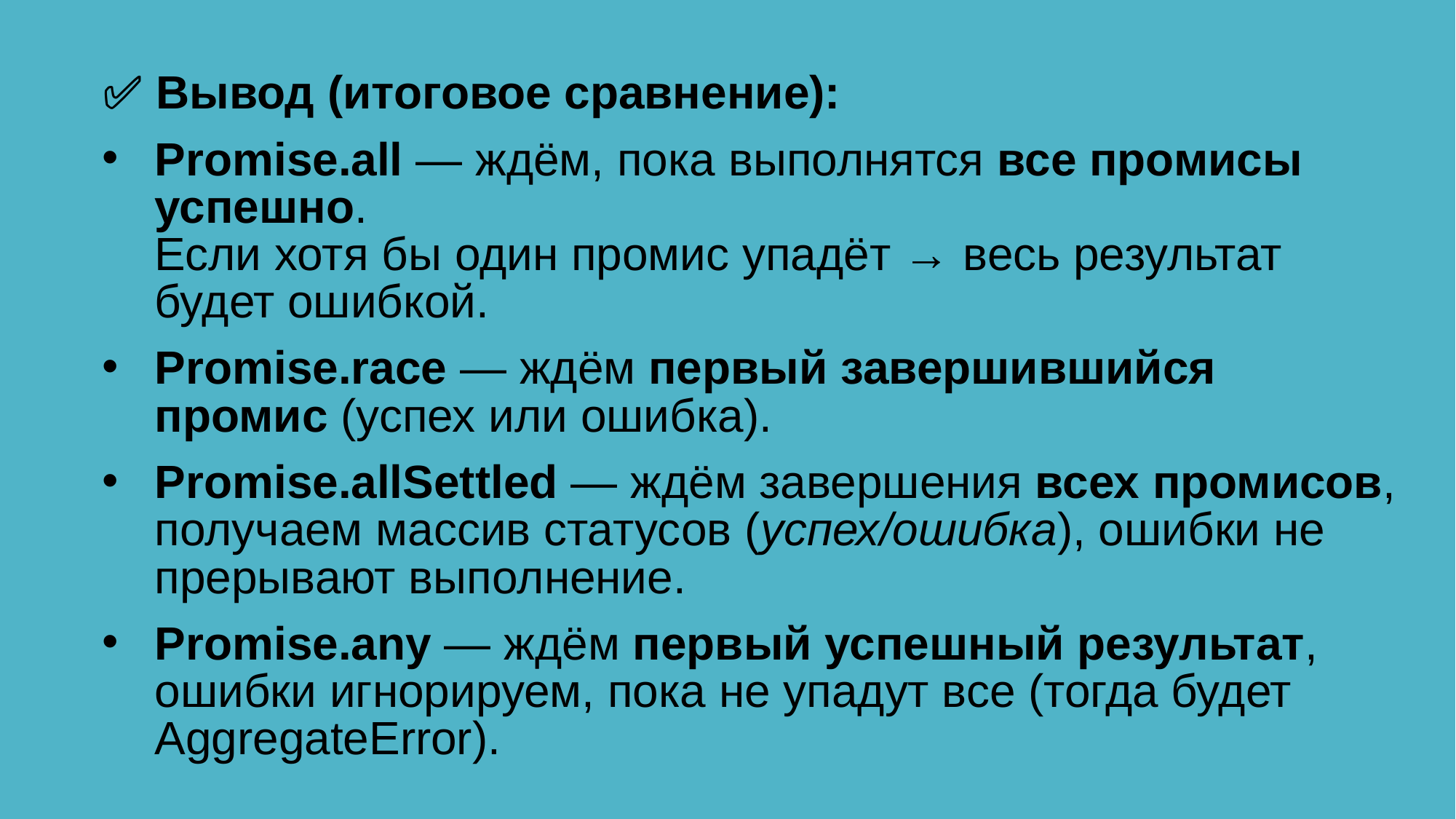

✅ Вывод (итоговое сравнение):
Promise.all — ждём, пока выполнятся все промисы успешно.
Если хотя бы один промис упадёт → весь результат будет ошибкой.
Promise.race — ждём первый завершившийся промис (успех или ошибка).
Promise.allSettled — ждём завершения всех промисов, получаем массив статусов (успех/ошибка), ошибки не прерывают выполнение.
Promise.any — ждём первый успешный результат, ошибки игнорируем, пока не упадут все (тогда будет AggregateError).